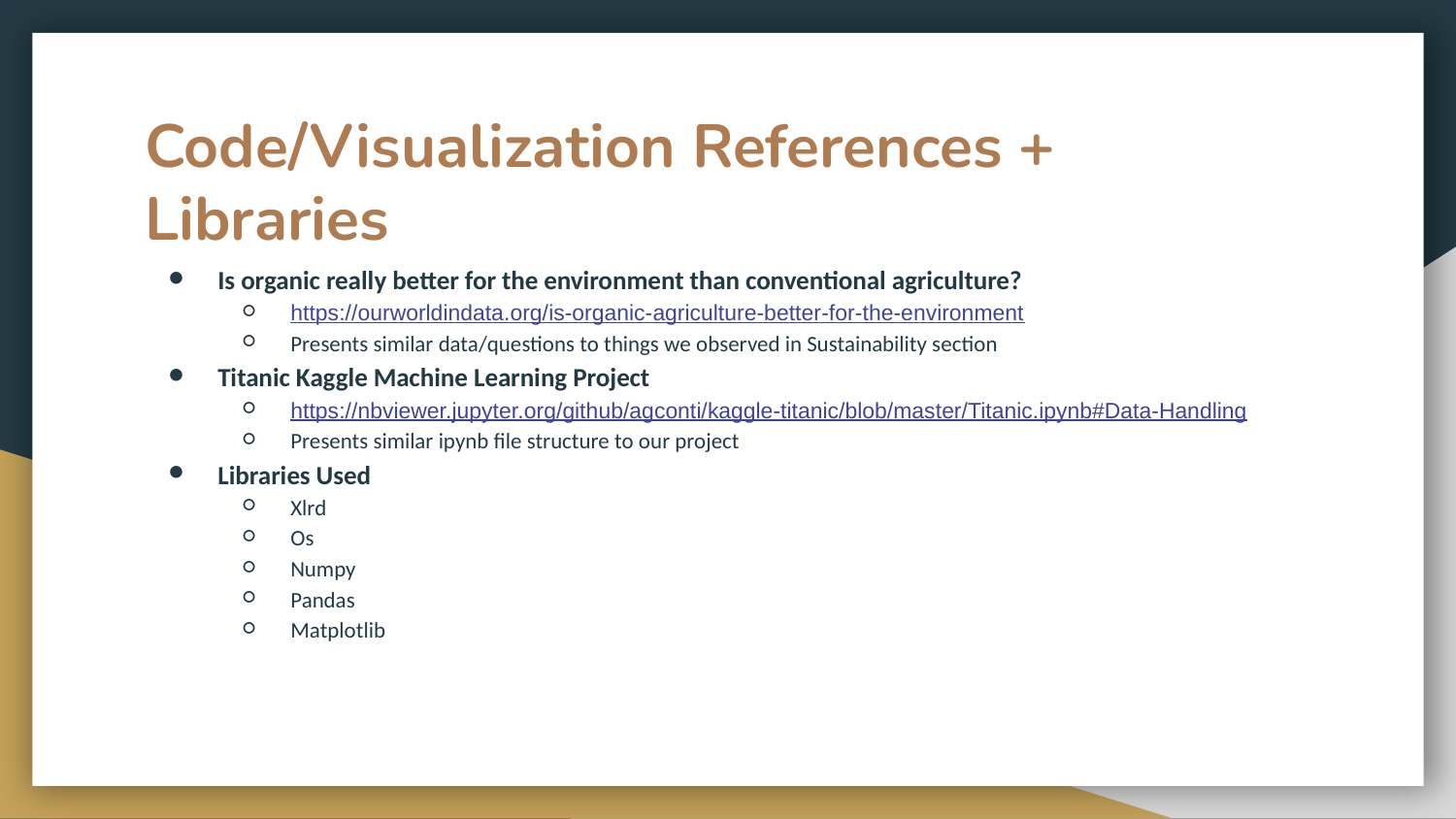

# Code/Visualization References + Libraries
Is organic really better for the environment than conventional agriculture?
https://ourworldindata.org/is-organic-agriculture-better-for-the-environment
Presents similar data/questions to things we observed in Sustainability section
Titanic Kaggle Machine Learning Project
https://nbviewer.jupyter.org/github/agconti/kaggle-titanic/blob/master/Titanic.ipynb#Data-Handling
Presents similar ipynb file structure to our project
Libraries Used
Xlrd
Os
Numpy
Pandas
Matplotlib